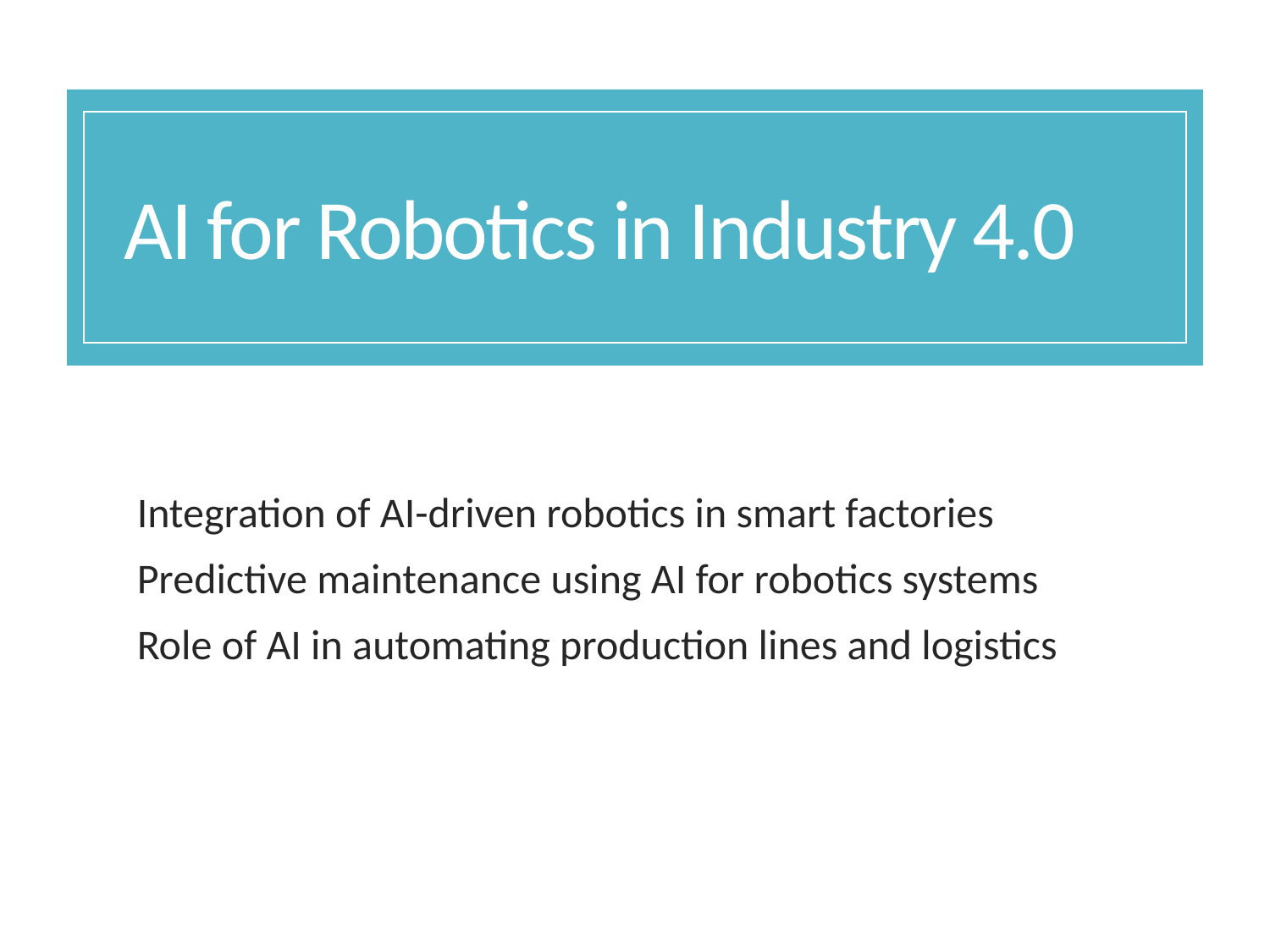

# AI for Robotics in Industry 4.0

Integration of AI-driven robotics in smart factories
Predictive maintenance using AI for robotics systems
Role of AI in automating production lines and logistics